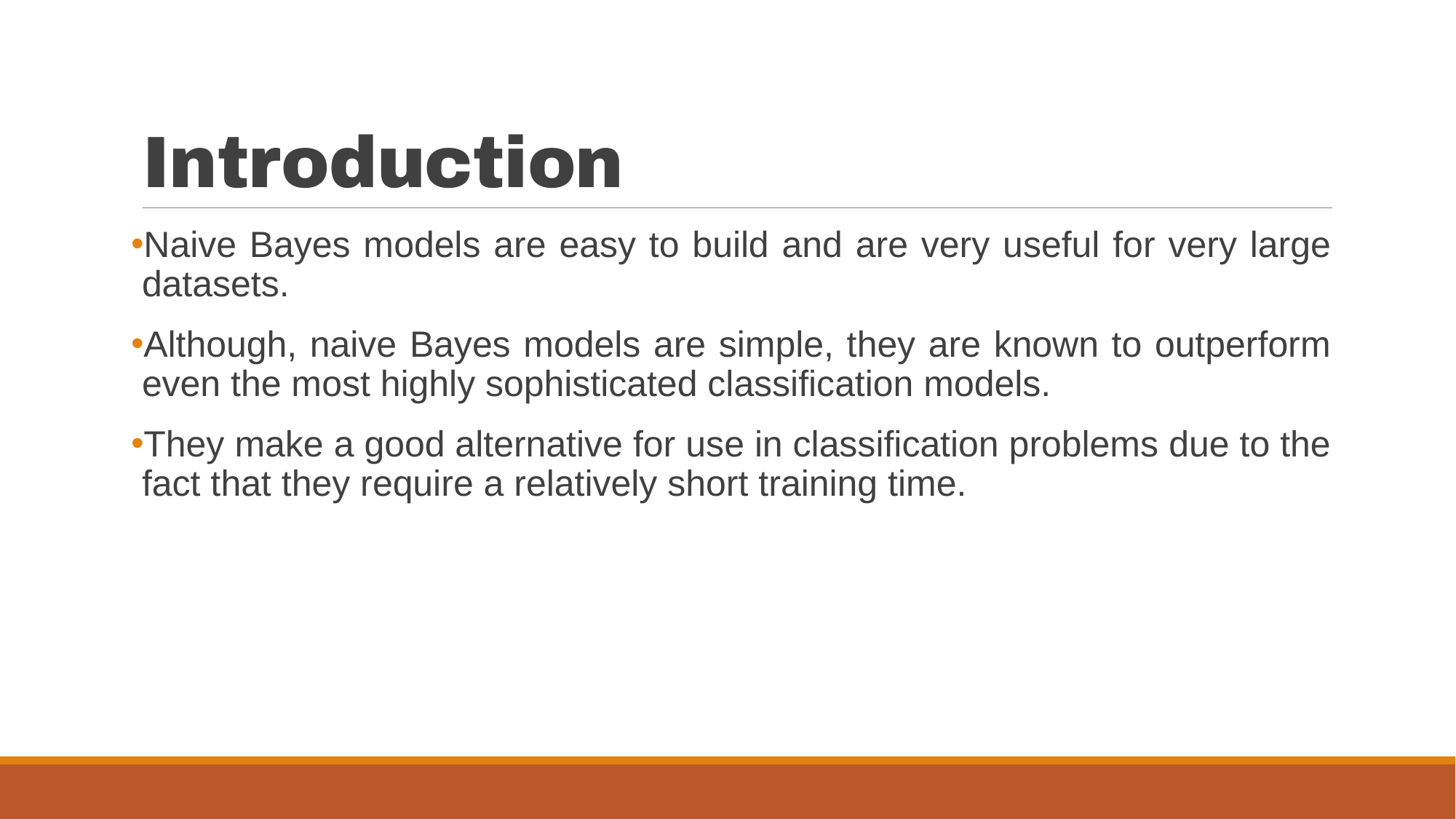

# Introduction
Naive Bayes models are easy to build and are very useful for very large datasets.
Although, naive Bayes models are simple, they are known to outperform even the most highly sophisticated classification models.
They make a good alternative for use in classification problems due to the fact that they require a relatively short training time.